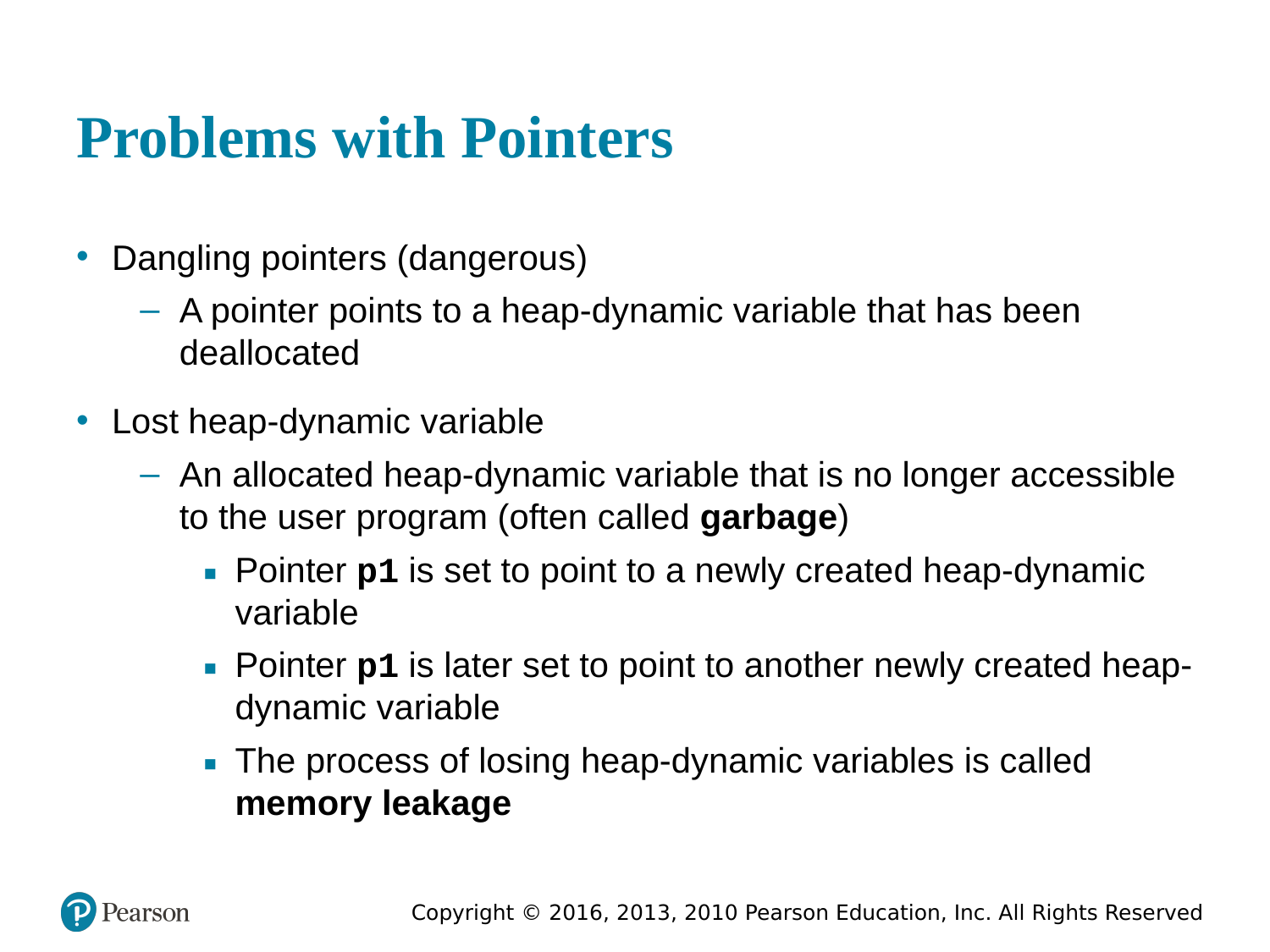

# Problems with Pointers
Dangling pointers (dangerous)
A pointer points to a heap-dynamic variable that has been deallocated
Lost heap-dynamic variable
An allocated heap-dynamic variable that is no longer accessible to the user program (often called garbage)
Pointer p1 is set to point to a newly created heap-dynamic variable
Pointer p1 is later set to point to another newly created heap-dynamic variable
The process of losing heap-dynamic variables is called memory leakage